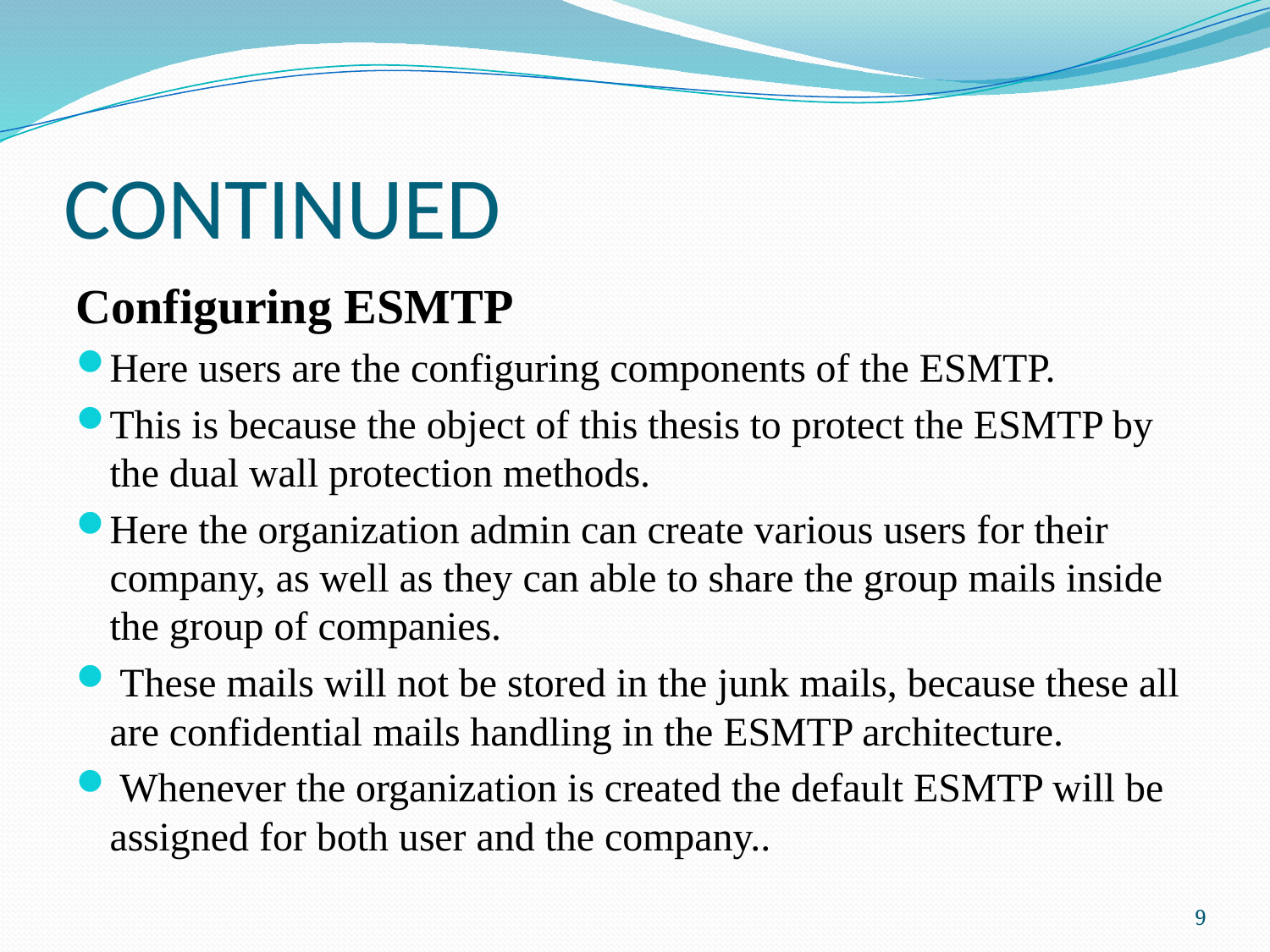

# CONTINUED
Configuring ESMTP
Here users are the configuring components of the ESMTP.
This is because the object of this thesis to protect the ESMTP by the dual wall protection methods.
Here the organization admin can create various users for their company, as well as they can able to share the group mails inside the group of companies.
 These mails will not be stored in the junk mails, because these all are confidential mails handling in the ESMTP architecture.
 Whenever the organization is created the default ESMTP will be assigned for both user and the company..

9